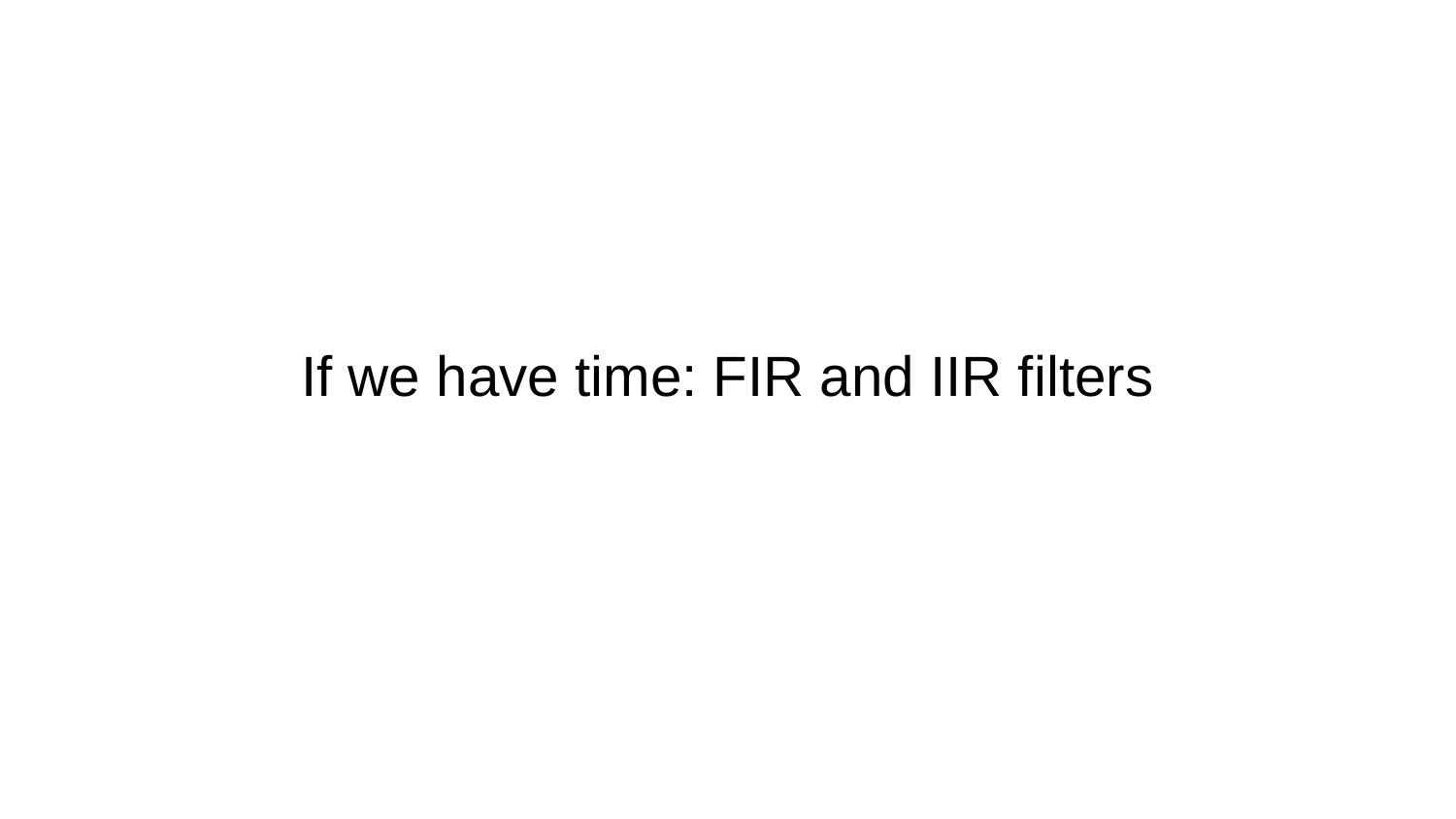

# If we have time: FIR and IIR filters